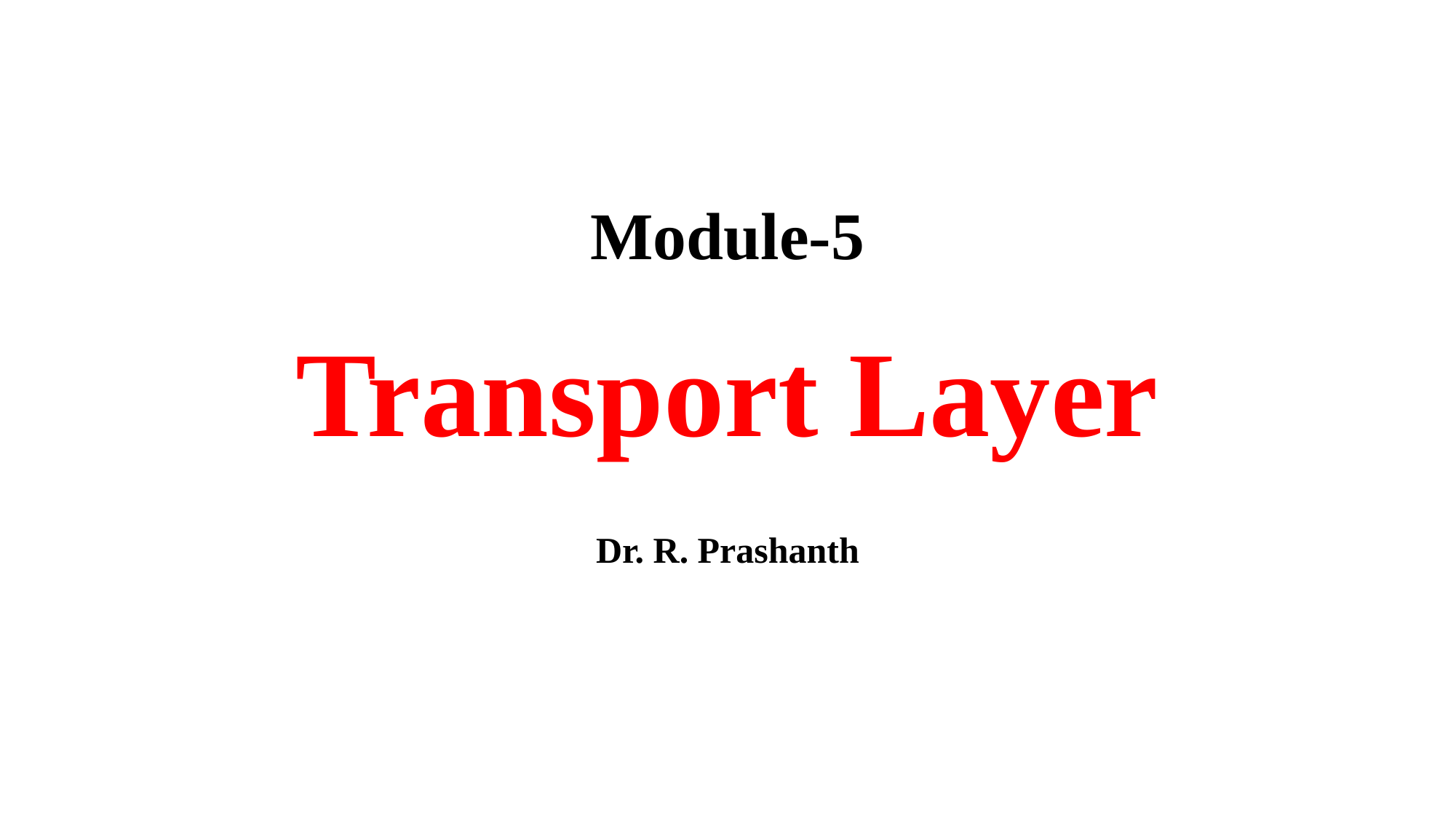

# Module-5
Transport Layer

Dr. R. Prashanth